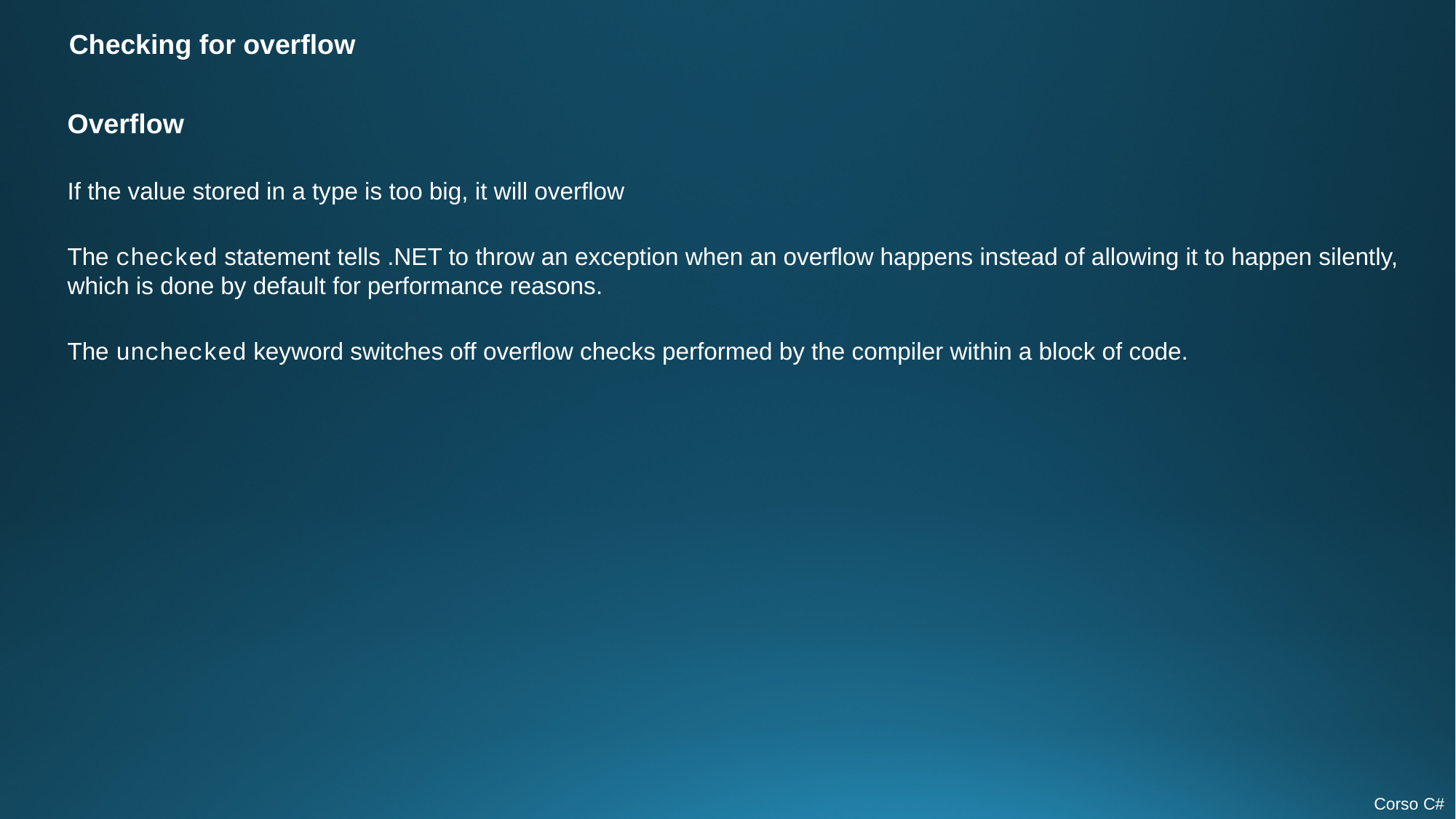

Checking for overflow
Overflow
If the value stored in a type is too big, it will overflow
The checked statement tells .NET to throw an exception when an overflow happens instead of allowing it to happen silently, which is done by default for performance reasons.
The unchecked keyword switches off overflow checks performed by the compiler within a block of code.
Corso C#